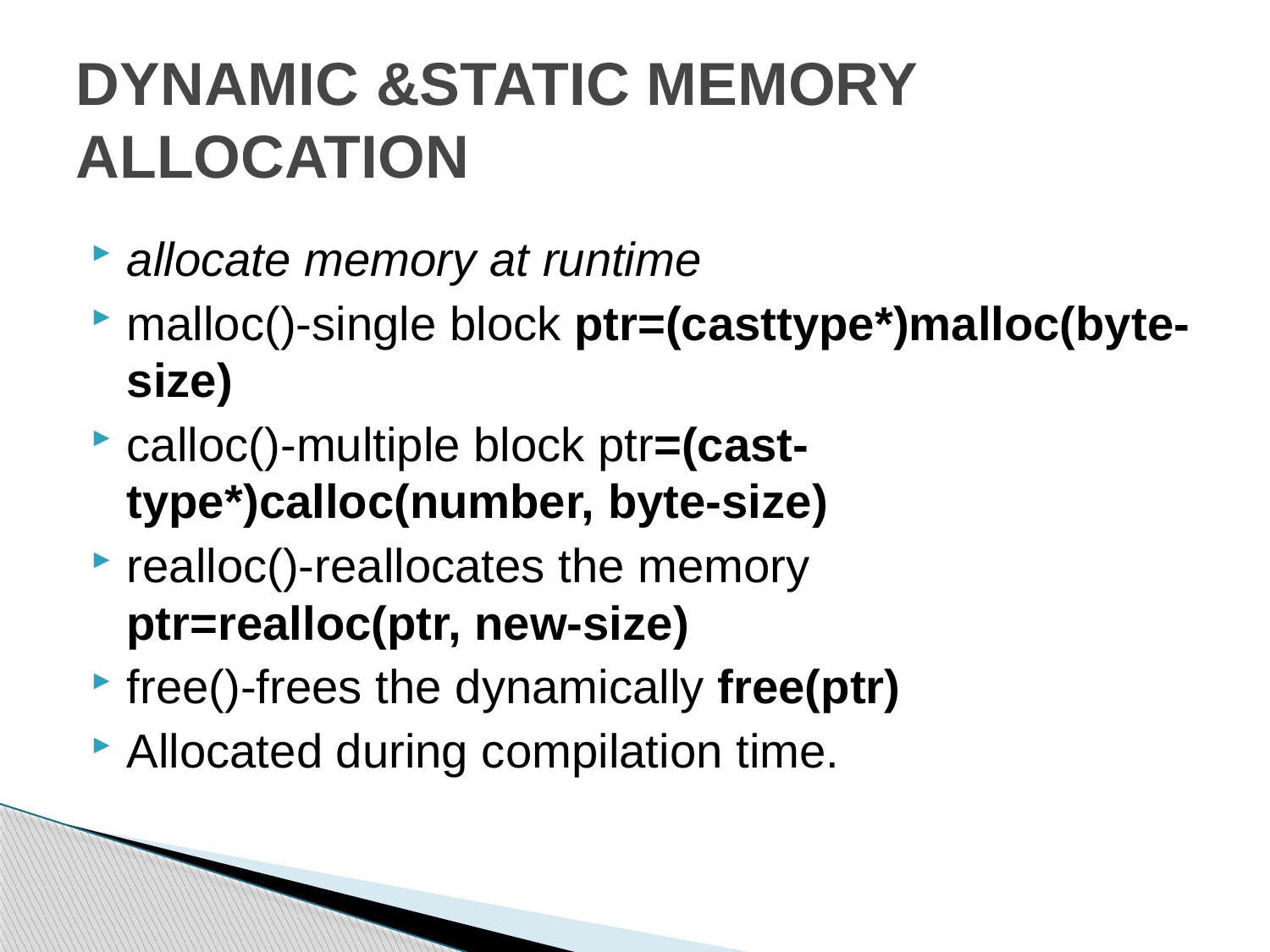

# DYNAMIC &STATIC MEMORY ALLOCATION
allocate memory at runtime
malloc()-single block ptr=(casttype*)malloc(byte-size)
calloc()-multiple block ptr=(cast-type*)calloc(number, byte-size)
realloc()-reallocates the memory ptr=realloc(ptr, new-size)
free()-frees the dynamically free(ptr)
Allocated during compilation time.